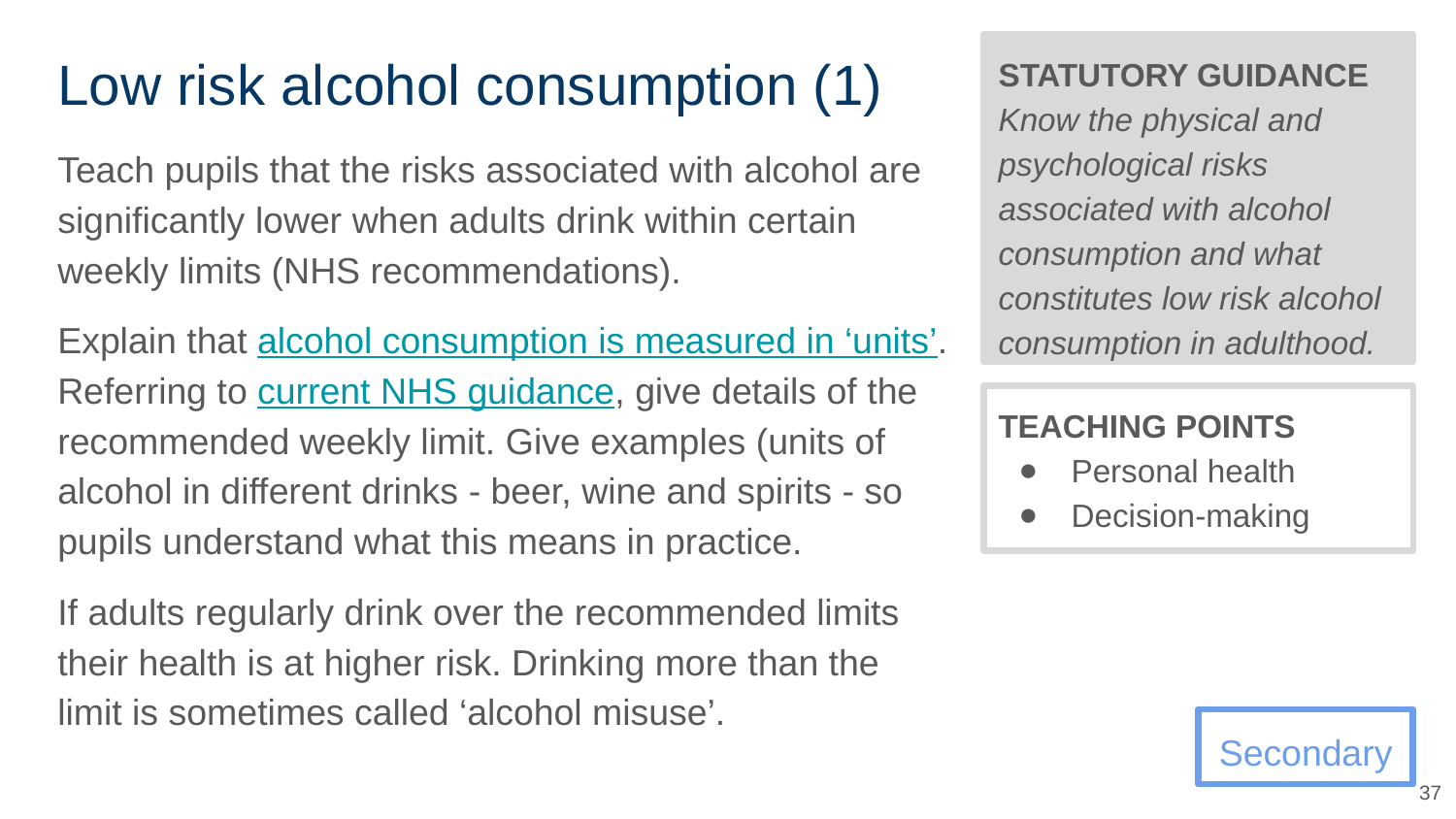

# Low risk alcohol consumption (1)
STATUTORY GUIDANCE
Know the physical and psychological risks associated with alcohol consumption and what constitutes low risk alcohol consumption in adulthood.

Teach pupils that the risks associated with alcohol are significantly lower when adults drink within certain weekly limits (NHS recommendations).
Explain that alcohol consumption is measured in ‘units’. Referring to current NHS guidance, give details of the recommended weekly limit. Give examples (units of alcohol in different drinks - beer, wine and spirits - so pupils understand what this means in practice.
If adults regularly drink over the recommended limits their health is at higher risk. Drinking more than the limit is sometimes called ‘alcohol misuse’.

TEACHING POINTS
Personal health
Decision-making

Secondary
37